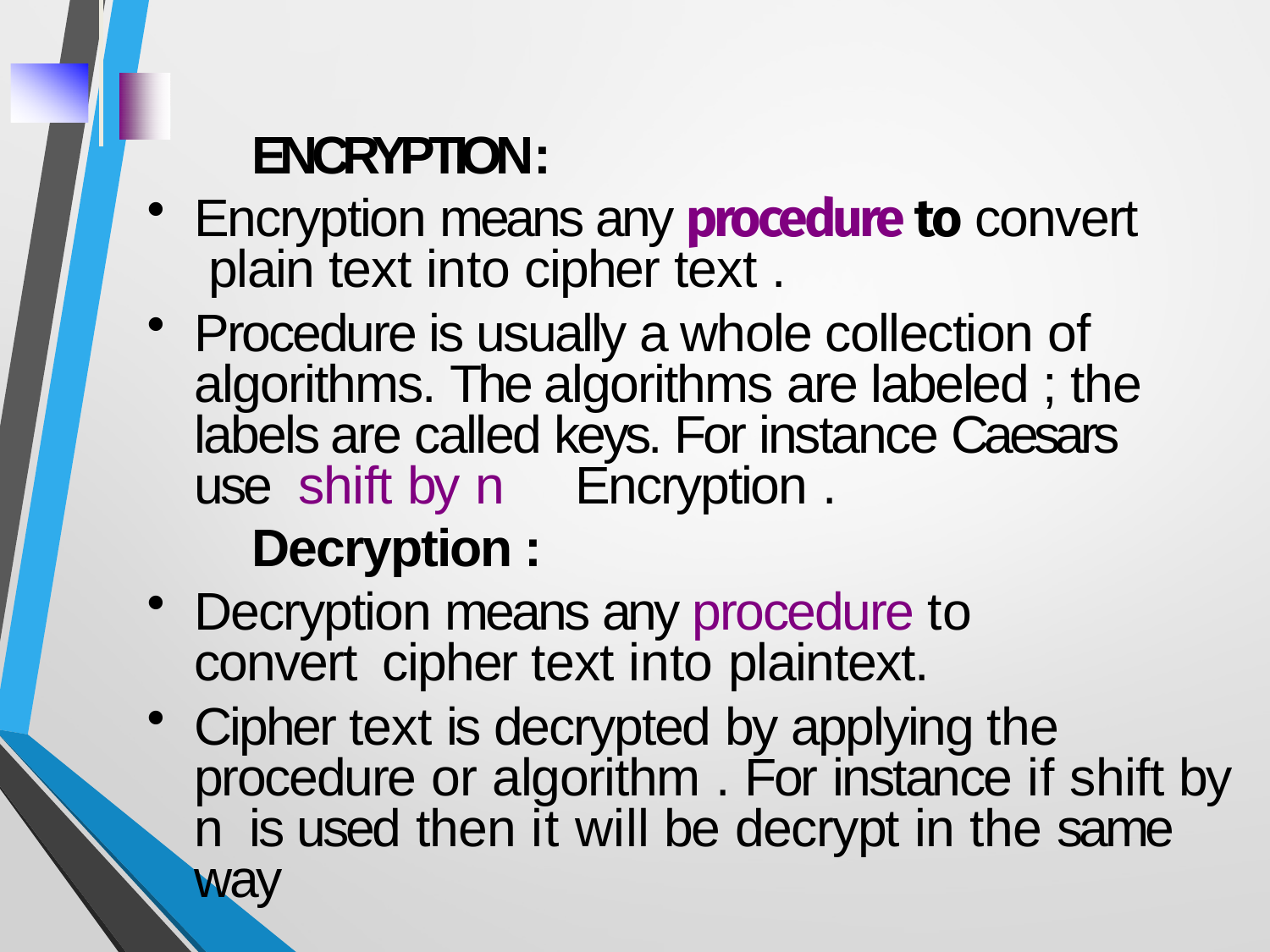

ENCRYPTION :
Encryption means any procedure to convert  plain text into cipher text .
Procedure is usually a whole collection of  algorithms. The algorithms are labeled ; the  labels are called keys. For instance Caesars use  shift by n	Encryption .
        Decryption :
Decryption means any procedure to convert  cipher text into plaintext.
Cipher text is decrypted by applying the  procedure or algorithm . For instance if shift by n  is used then it will be decrypt in the same way